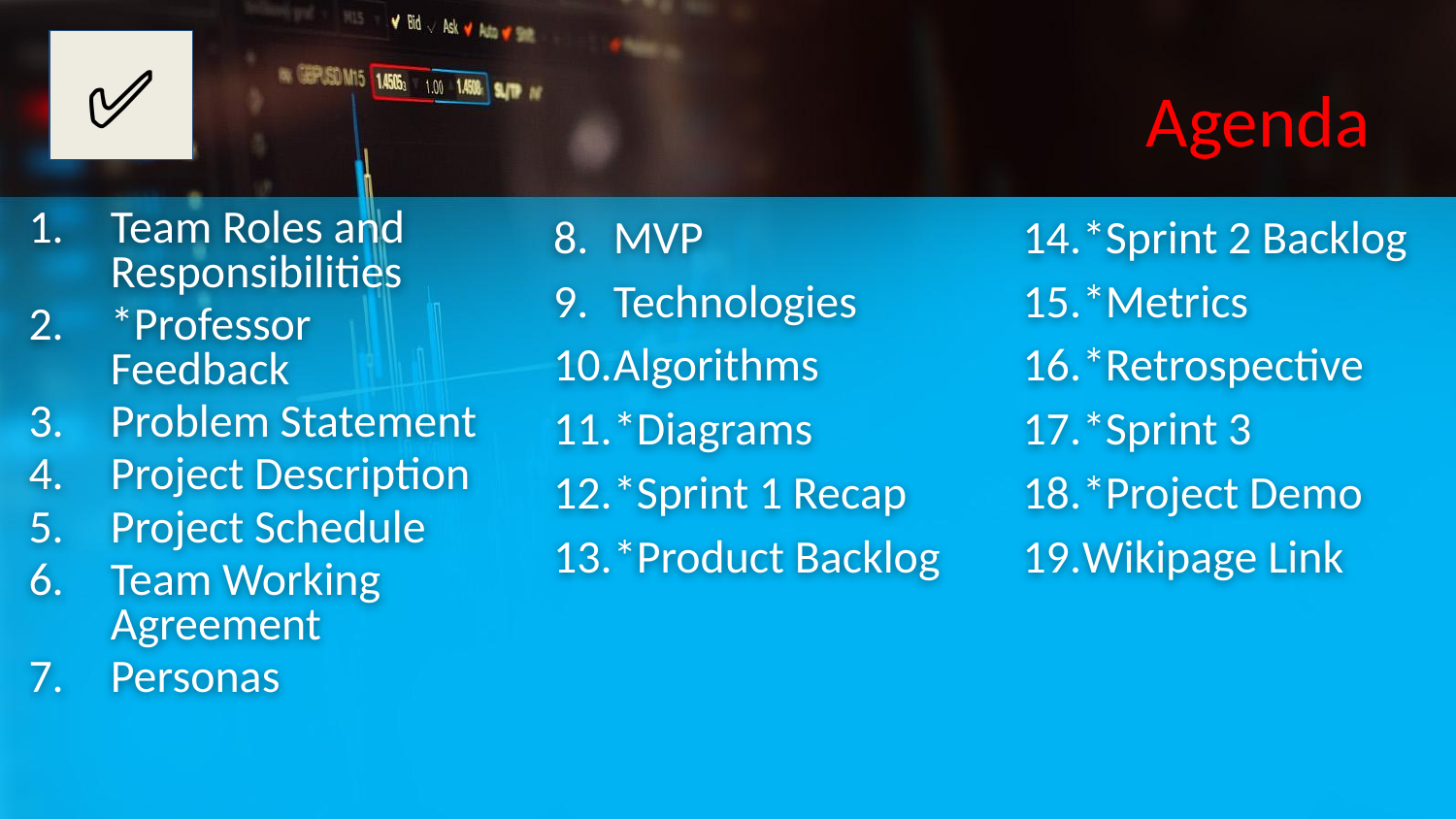

✅
# Agenda
Team Roles and Responsibilities
*Professor Feedback
Problem Statement
Project Description
Project Schedule
Team Working Agreement
Personas
MVP
Technologies
Algorithms
*Diagrams
*Sprint 1 Recap
*Product Backlog
*Sprint 2 Backlog
*Metrics
*Retrospective
*Sprint 3
*Project Demo
Wikipage Link